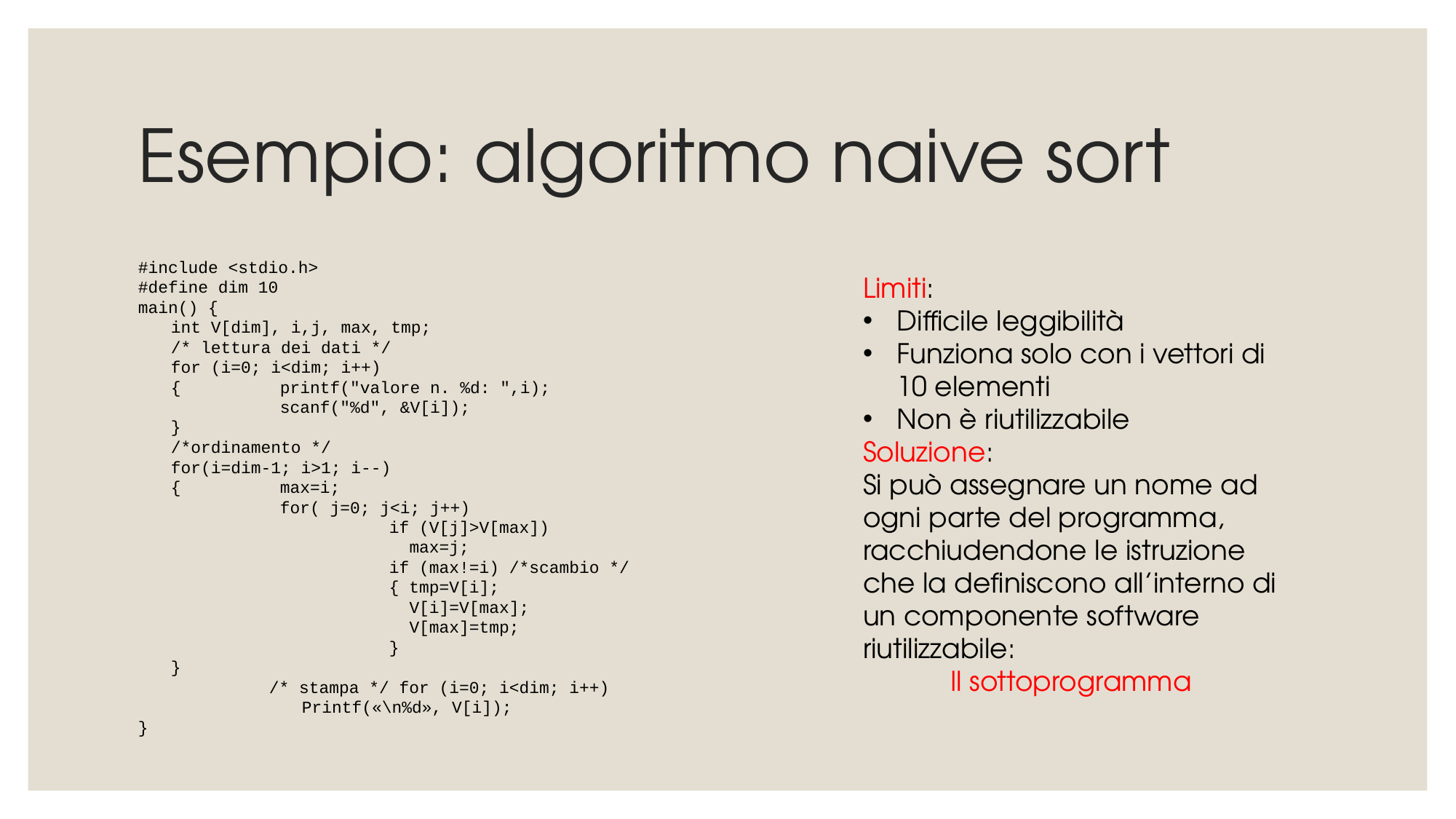

# Esempio: algoritmo naive sort
#include <stdio.h>
#define dim 10
main() {
int V[dim], i,j, max, tmp;
/* lettura dei dati */
for (i=0; i<dim; i++)
{ 	printf("valore n. %d: ",i);
	scanf("%d", &V[i]);
}
/*ordinamento */
for(i=dim-1; i>1; i--)
{ 	max=i;
	for( j=0; j<i; j++)
		if (V[j]>V[max])
		  max=j;
		if (max!=i) /*scambio */
		{ tmp=V[i];
		  V[i]=V[max];
		  V[max]=tmp;
		}
}
/* stampa */ for (i=0; i<dim; i++)
Printf(«\n%d», V[i]);
}
Limiti:
Difficile leggibilità
Funziona solo con i vettori di 10 elementi
Non è riutilizzabile
Soluzione:
Si può assegnare un nome ad ogni parte del programma, racchiudendone le istruzione che la definiscono all’interno di un componente software riutilizzabile:
Il sottoprogramma